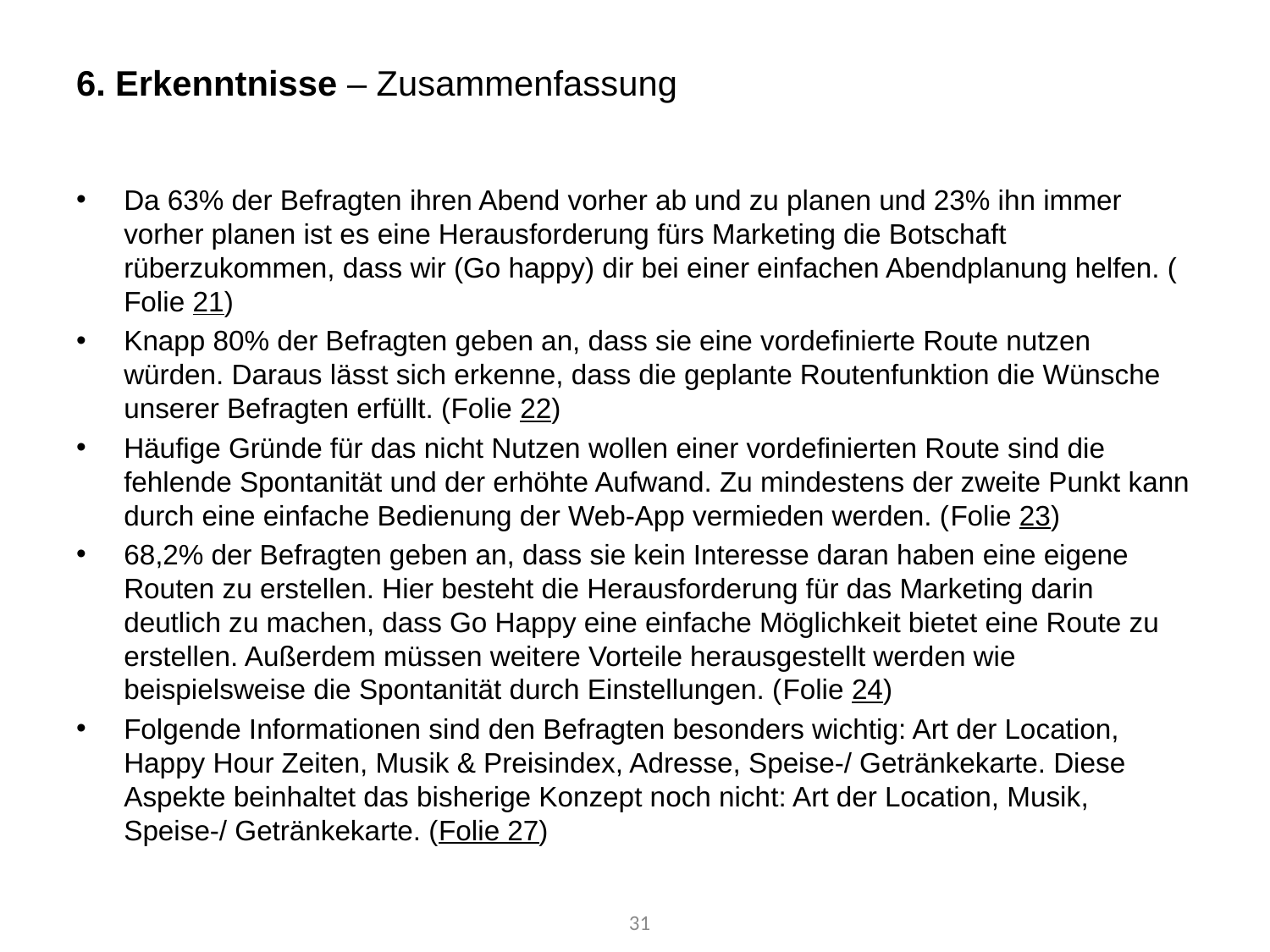

6. Erkenntnisse – Zusammenfassung
Da 63% der Befragten ihren Abend vorher ab und zu planen und 23% ihn immer vorher planen ist es eine Herausforderung fürs Marketing die Botschaft rüberzukommen, dass wir (Go happy) dir bei einer einfachen Abendplanung helfen. (Folie 21)
Knapp 80% der Befragten geben an, dass sie eine vordefinierte Route nutzen würden. Daraus lässt sich erkenne, dass die geplante Routenfunktion die Wünsche unserer Befragten erfüllt. (Folie 22)
Häufige Gründe für das nicht Nutzen wollen einer vordefinierten Route sind die fehlende Spontanität und der erhöhte Aufwand. Zu mindestens der zweite Punkt kann durch eine einfache Bedienung der Web-App vermieden werden. (Folie 23)
68,2% der Befragten geben an, dass sie kein Interesse daran haben eine eigene Routen zu erstellen. Hier besteht die Herausforderung für das Marketing darin deutlich zu machen, dass Go Happy eine einfache Möglichkeit bietet eine Route zu erstellen. Außerdem müssen weitere Vorteile herausgestellt werden wie beispielsweise die Spontanität durch Einstellungen. (Folie 24)
Folgende Informationen sind den Befragten besonders wichtig: Art der Location, Happy Hour Zeiten, Musik & Preisindex, Adresse, Speise-/ Getränkekarte. Diese Aspekte beinhaltet das bisherige Konzept noch nicht: Art der Location, Musik, Speise-/ Getränkekarte. (Folie 27)

31